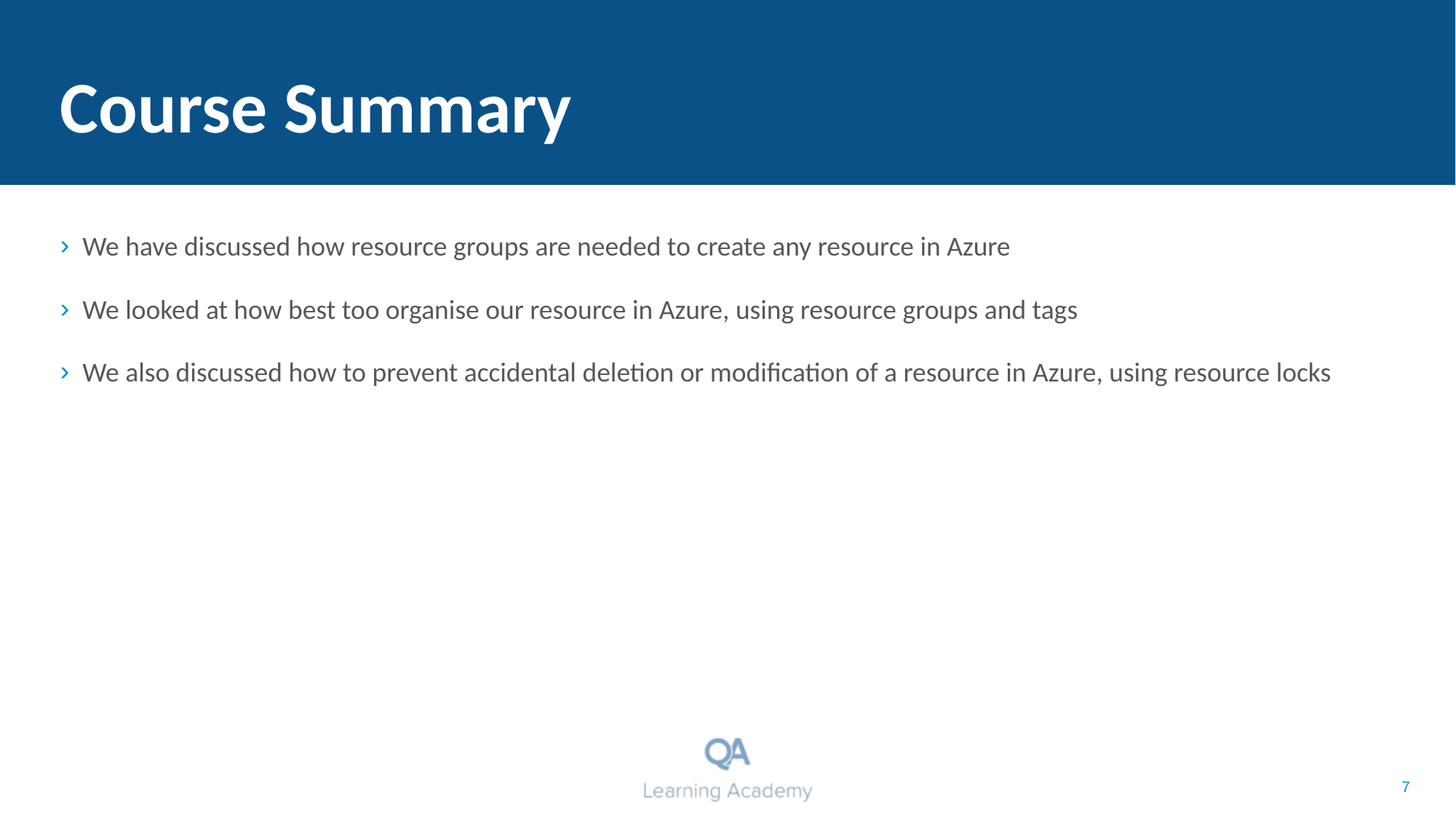

# Course Summary
We have discussed how resource groups are needed to create any resource in Azure
We looked at how best too organise our resource in Azure, using resource groups and tags
We also discussed how to prevent accidental deletion or modification of a resource in Azure, using resource locks